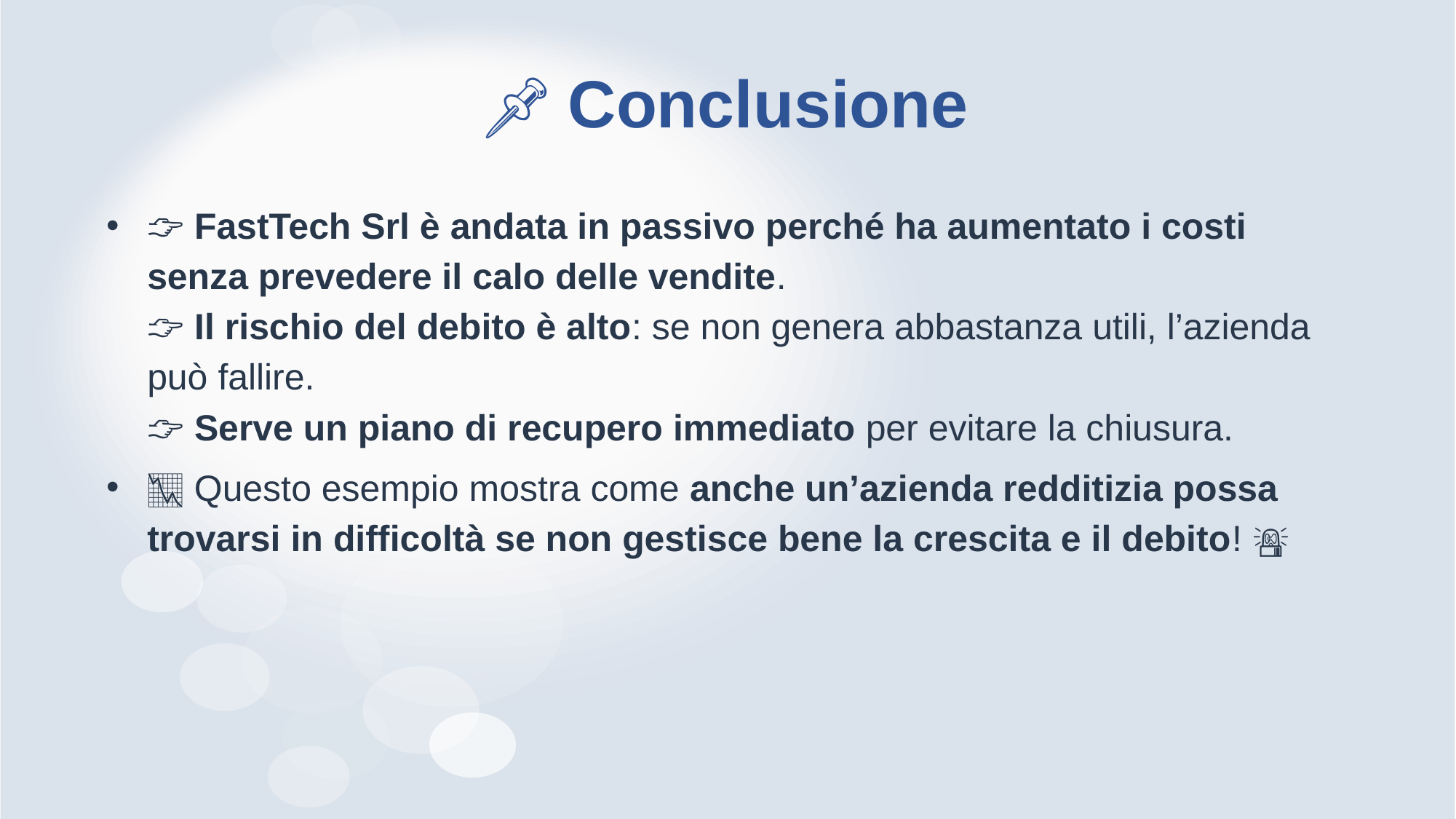

# 📌 Conclusione
👉 FastTech Srl è andata in passivo perché ha aumentato i costi senza prevedere il calo delle vendite.
👉 Il rischio del debito è alto: se non genera abbastanza utili, l’azienda può fallire.
👉 Serve un piano di recupero immediato per evitare la chiusura.
📉 Questo esempio mostra come anche un’azienda redditizia possa trovarsi in difficoltà se non gestisce bene la crescita e il debito! 🚨